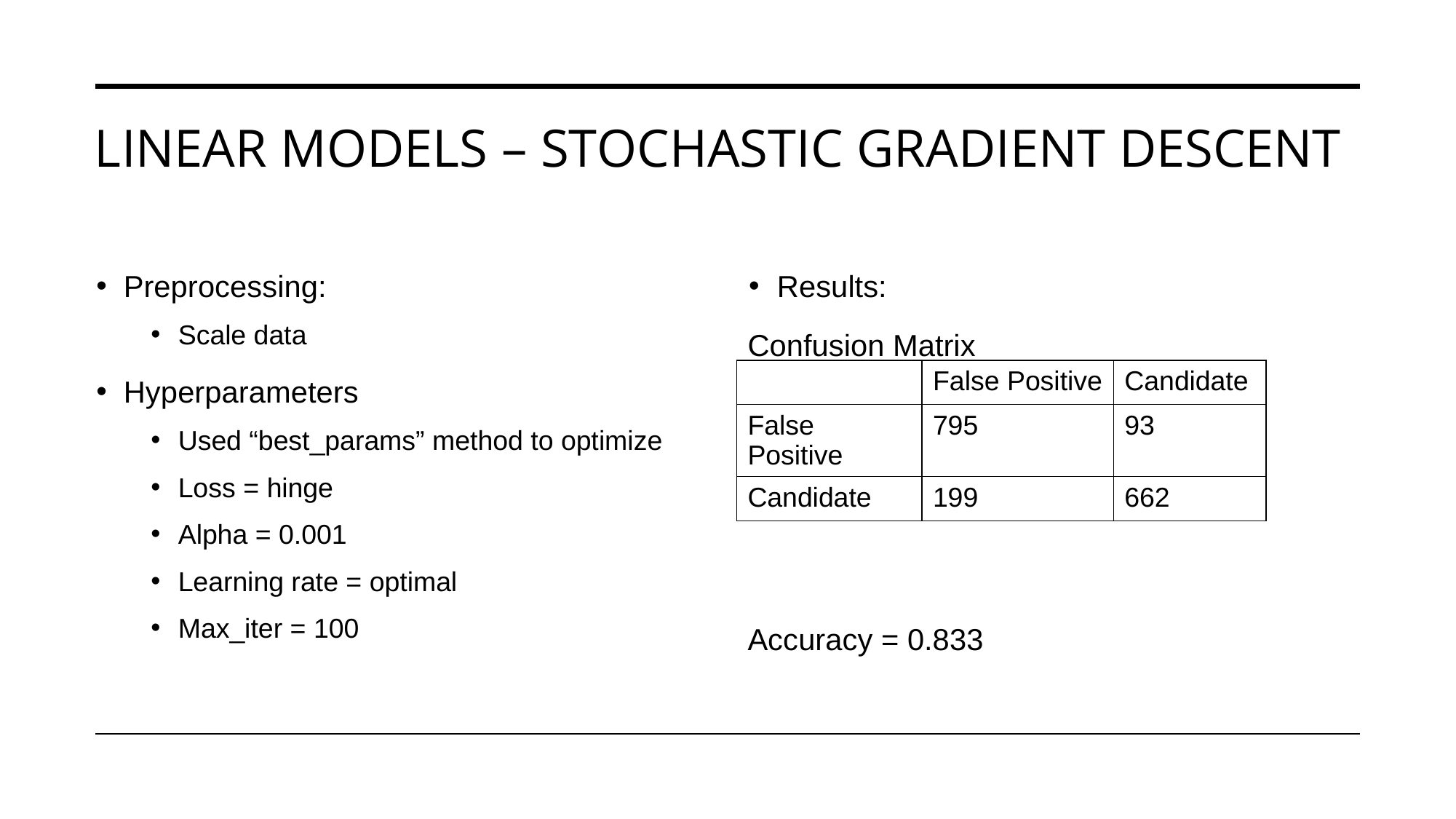

# LINEAR MODELS – STOCHASTIC GRADIENT DESCENT
Preprocessing:
Scale data
Hyperparameters
Used “best_params” method to optimize
Loss = hinge
Alpha = 0.001
Learning rate = optimal
Max_iter = 100
Results:
Confusion Matrix

Accuracy = 0.833

|  | False Positive | Candidate |
| --- | --- | --- |
| False Positive | 795 | 93 |
| Candidate | 199 | 662 |